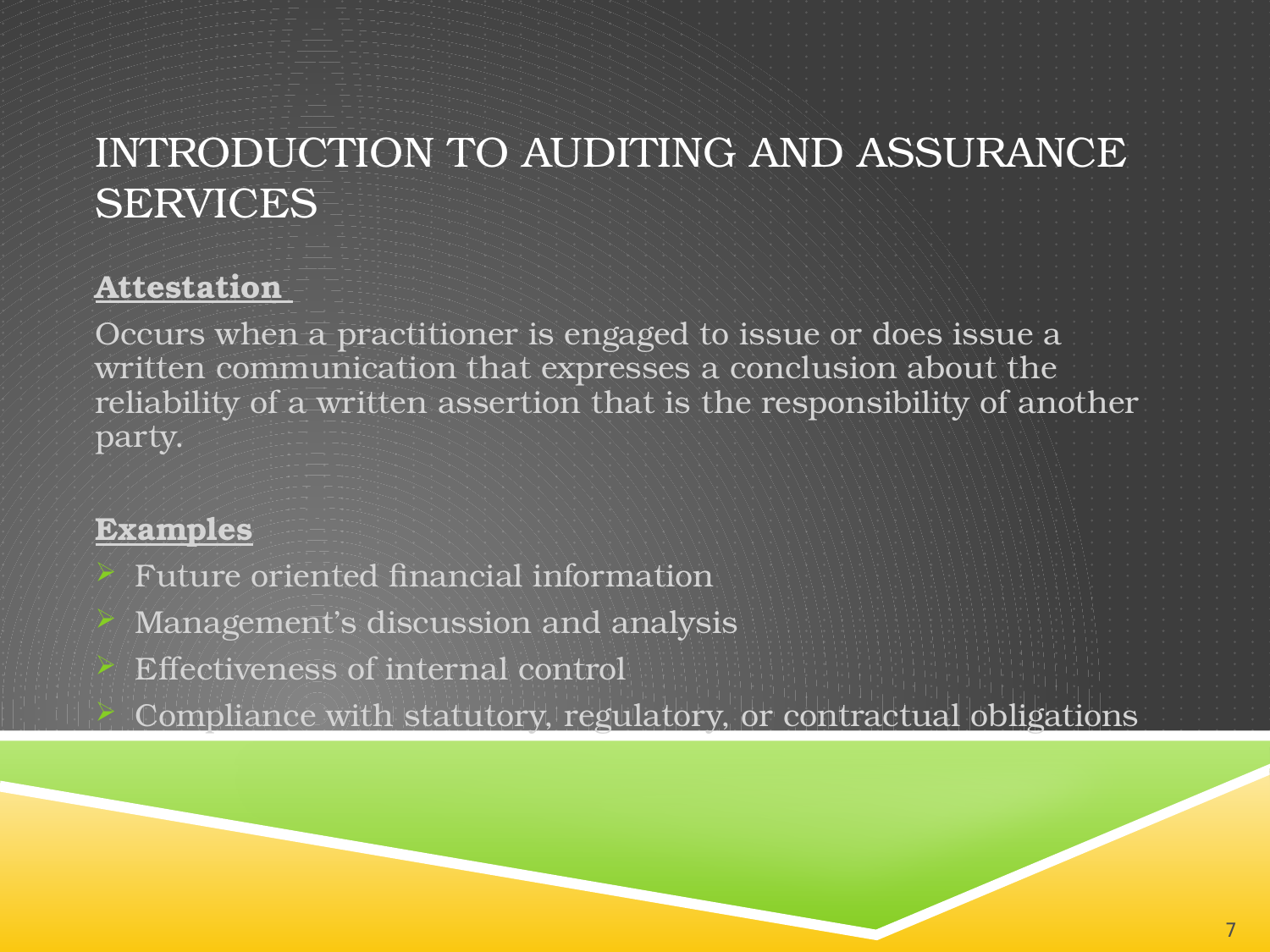

# INTRODUCTION TO AUDITING AND ASSURANCE SERVICES
Attestation
Occurs when a practitioner is engaged to issue or does issue a written communication that expresses a conclusion about the reliability of a written assertion that is the responsibility of another party.

Examples
Future oriented financial information
Management’s discussion and analysis
Effectiveness of internal control
Compliance with statutory, regulatory, or contractual obligations
7